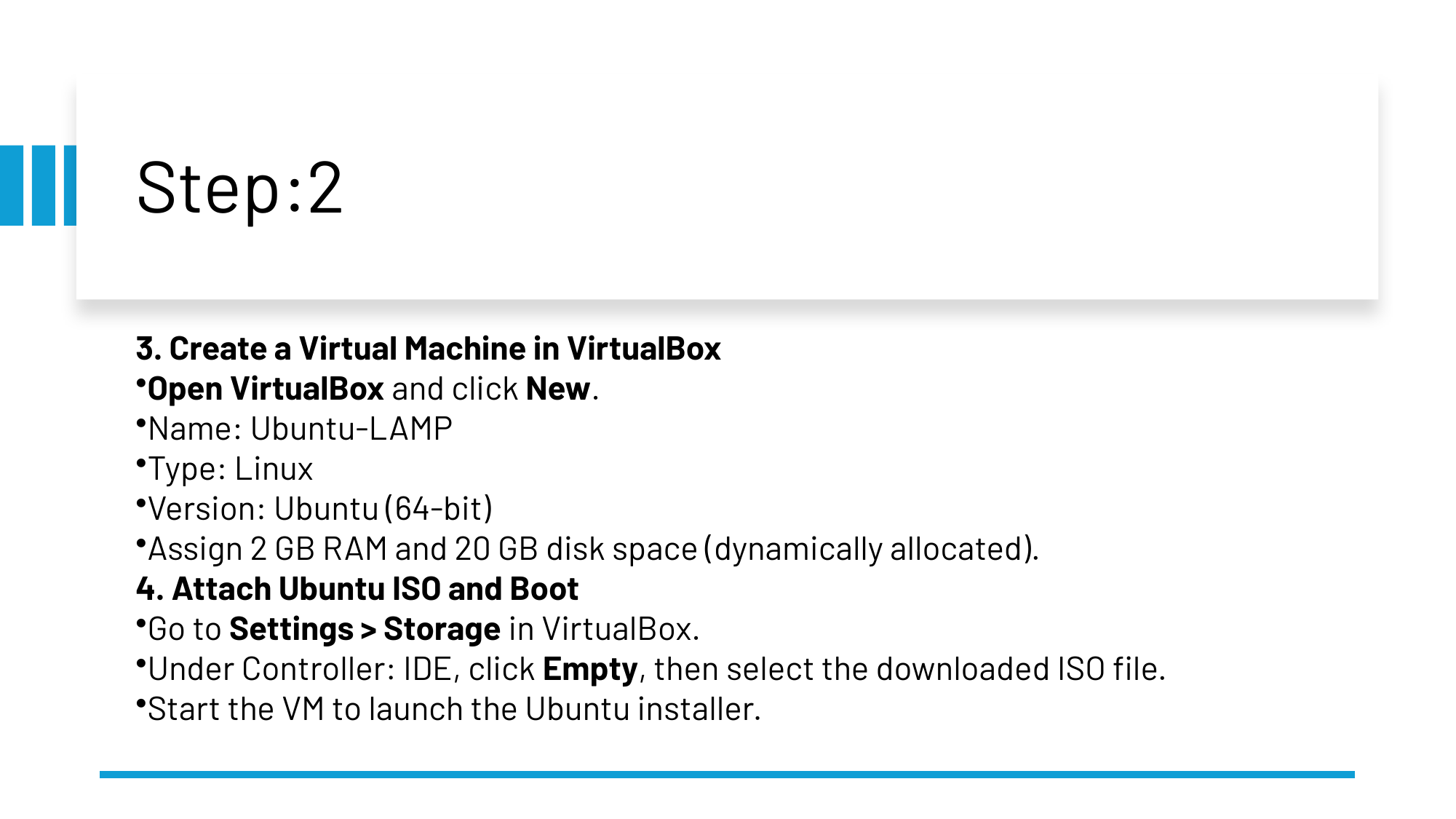

# Step:2

3. Create a Virtual Machine in VirtualBox
Open VirtualBox and click New.
Name: Ubuntu-LAMP
Type: Linux
Version: Ubuntu (64-bit)
Assign 2 GB RAM and 20 GB disk space (dynamically allocated).
4. Attach Ubuntu ISO and Boot
Go to Settings > Storage in VirtualBox.
Under Controller: IDE, click Empty, then select the downloaded ISO file.
Start the VM to launch the Ubuntu installer.